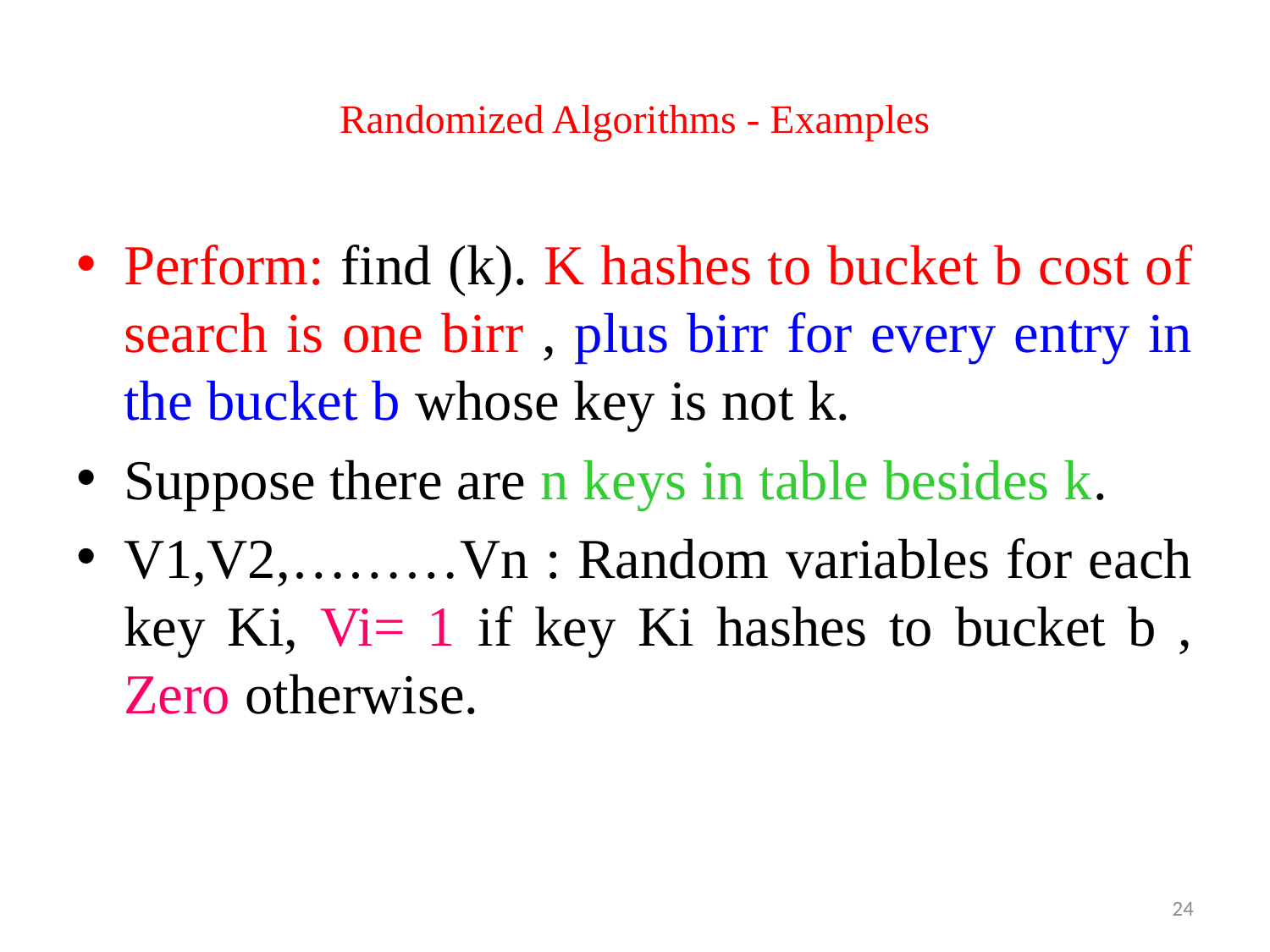

# Randomized Algorithms - Examples
Perform: find (k). K hashes to bucket b cost of search is one birr , plus birr for every entry in the bucket b whose key is not k.
Suppose there are n keys in table besides k.
V1,V2,………Vn : Random variables for each key Ki, Vi= 1 if key Ki hashes to bucket b , Zero otherwise.

24